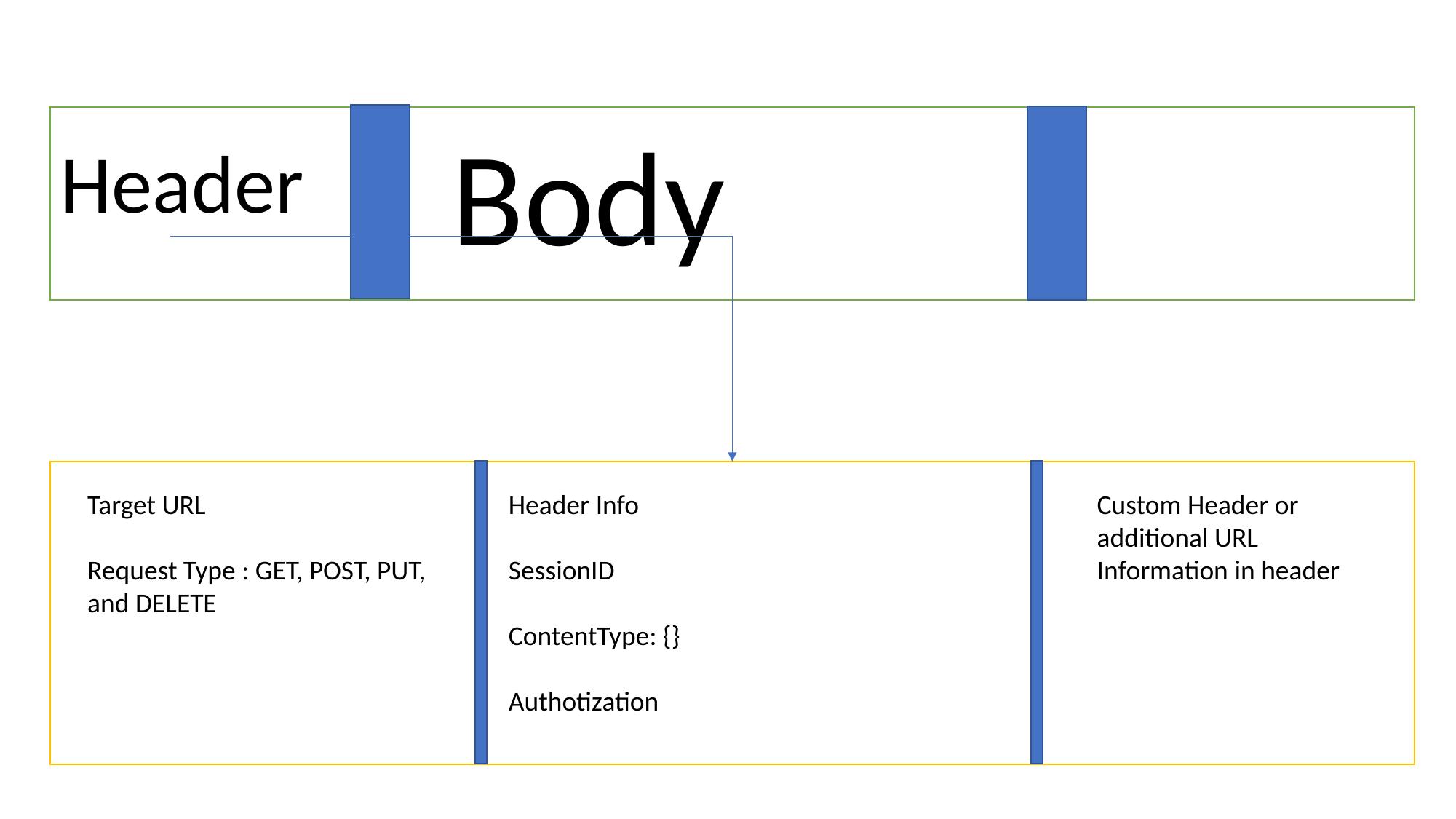

Body
Header

Target URL

Request Type : GET, POST, PUT, and DELETE
Header Info

SessionID

ContentType: {}

Authotization
Custom Header or additional URL Information in header